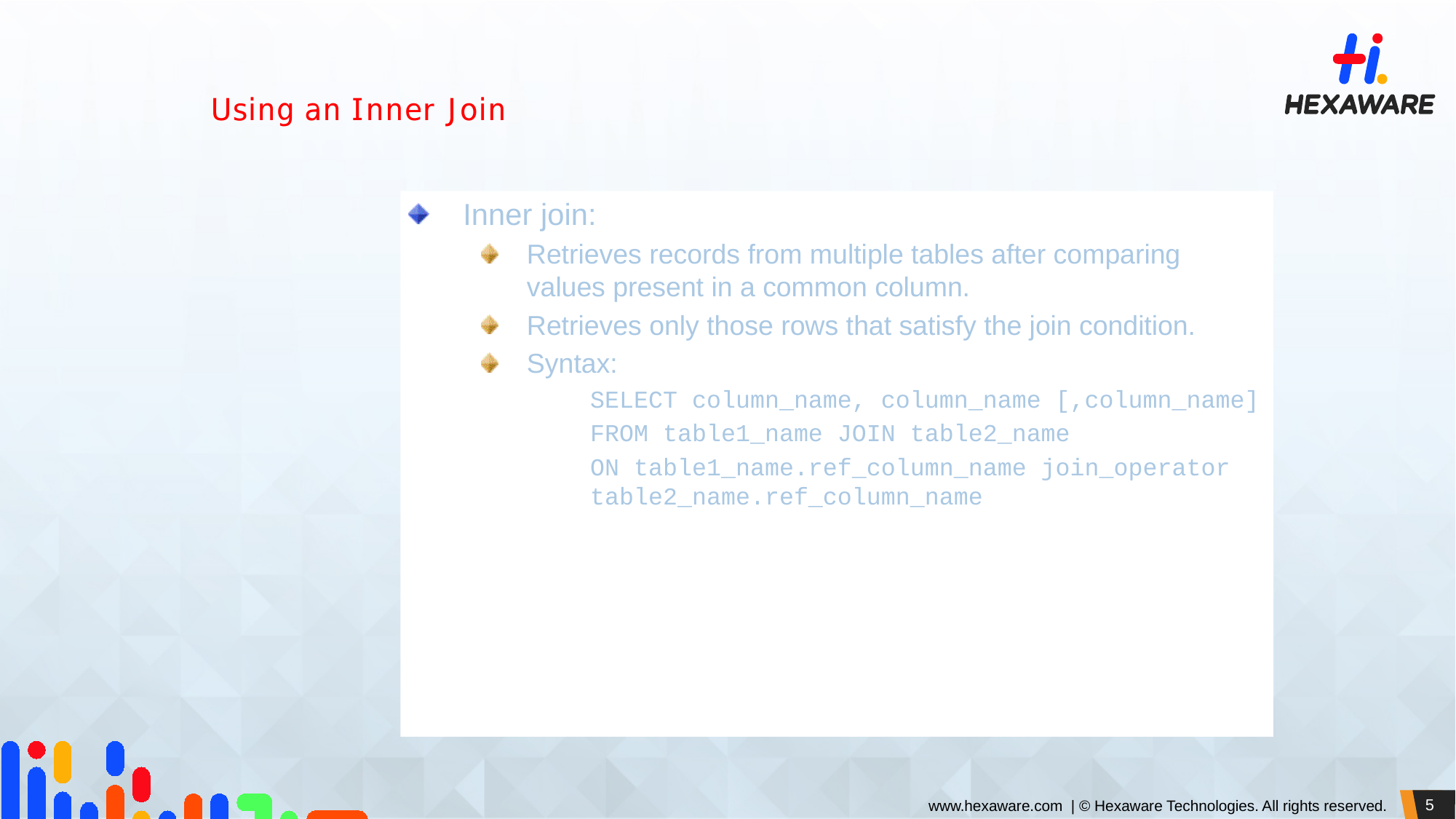

Using an Inner Join
Inner join:
Retrieves records from multiple tables after comparing values present in a common column.
Retrieves only those rows that satisfy the join condition.
Syntax:
	SELECT column_name, column_name [,column_name]
	FROM table1_name JOIN table2_name
	ON table1_name.ref_column_name join_operator table2_name.ref_column_name